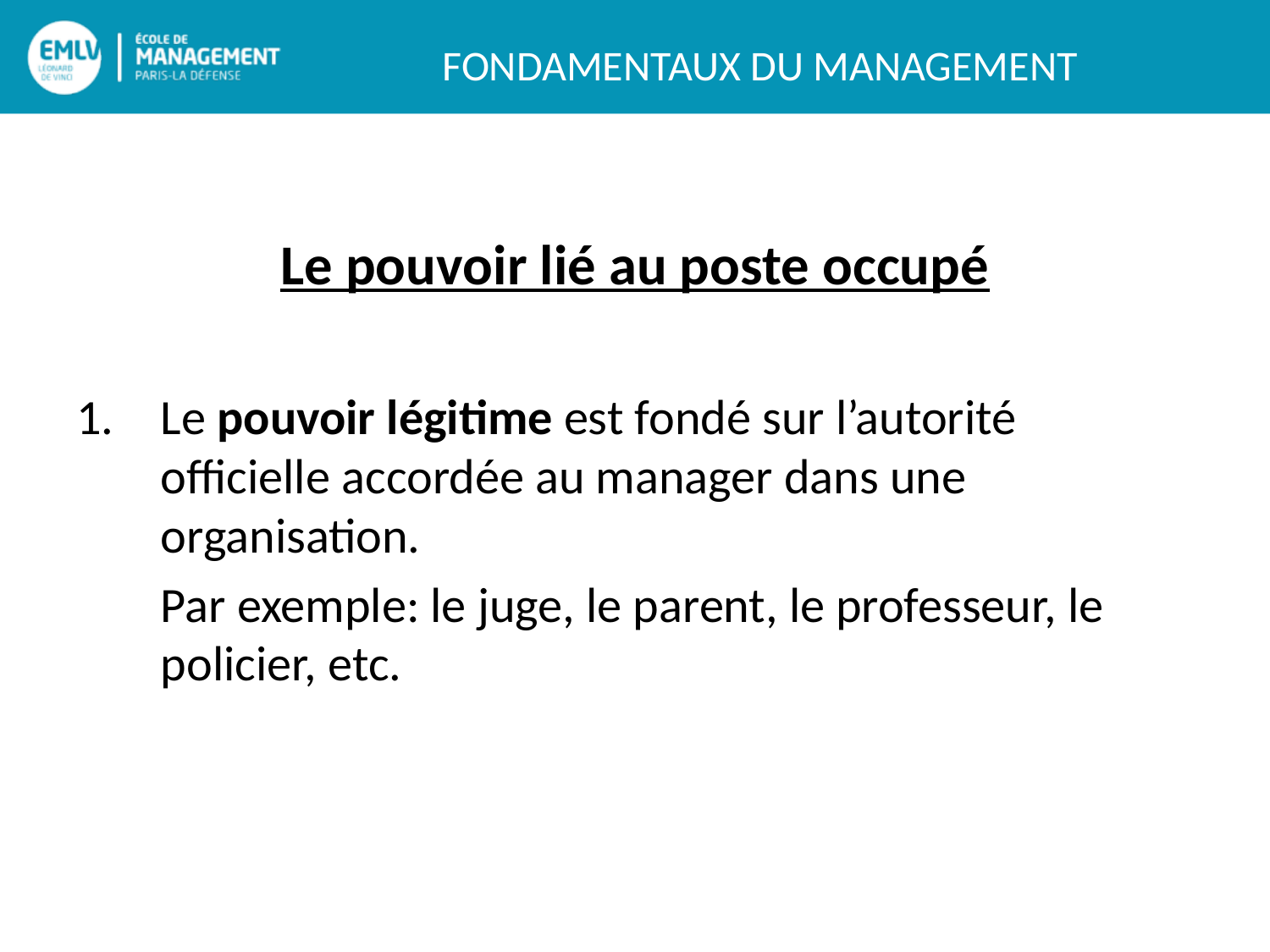

Le pouvoir lié au poste occupé

Le pouvoir légitime est fondé sur l’autorité officielle accordée au manager dans une organisation.
	Par exemple: le juge, le parent, le professeur, le policier, etc.